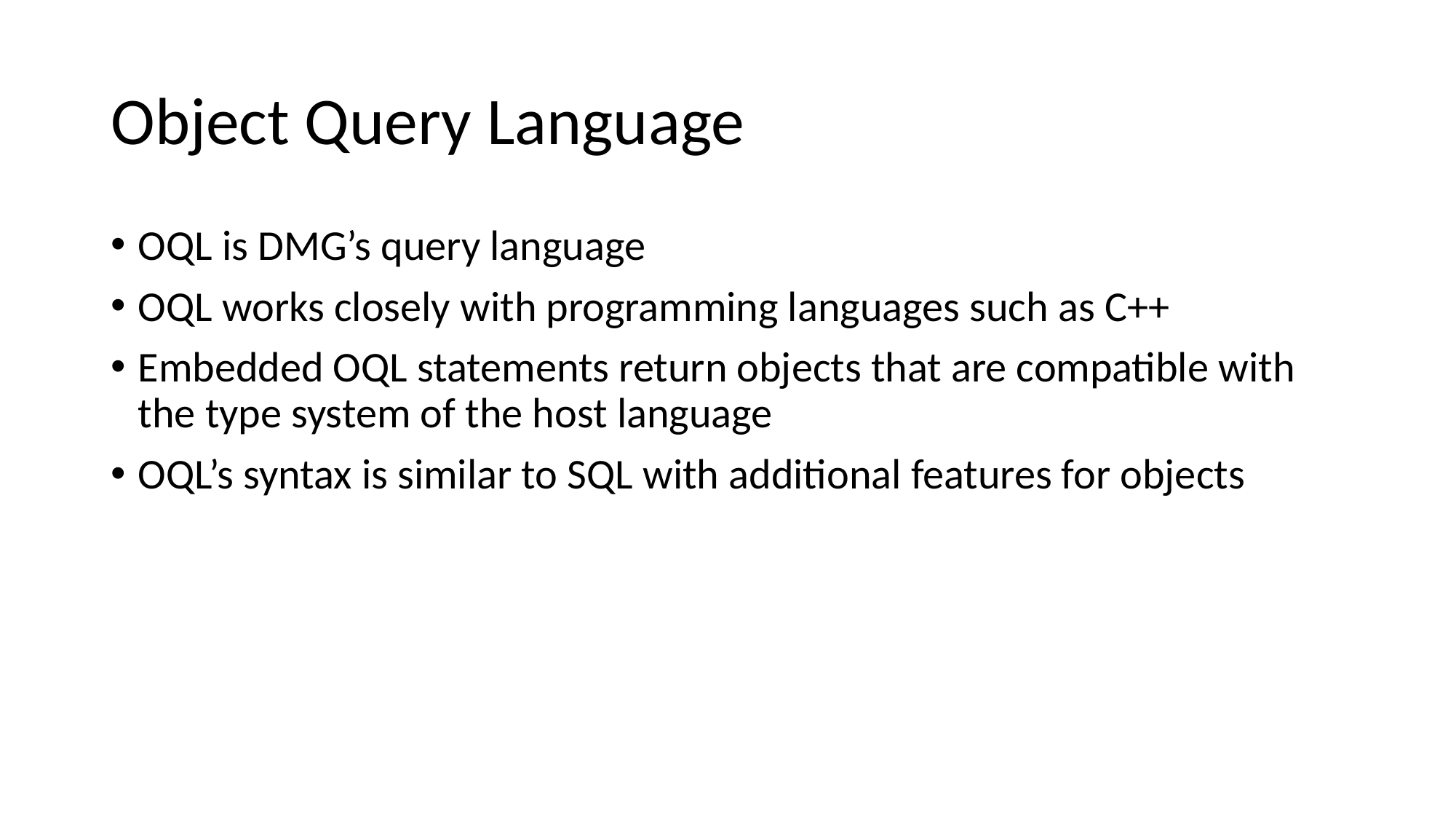

# Object Query Language
OQL is DMG’s query language
OQL works closely with programming languages such as C++
Embedded OQL statements return objects that are compatible with the type system of the host language
OQL’s syntax is similar to SQL with additional features for objects